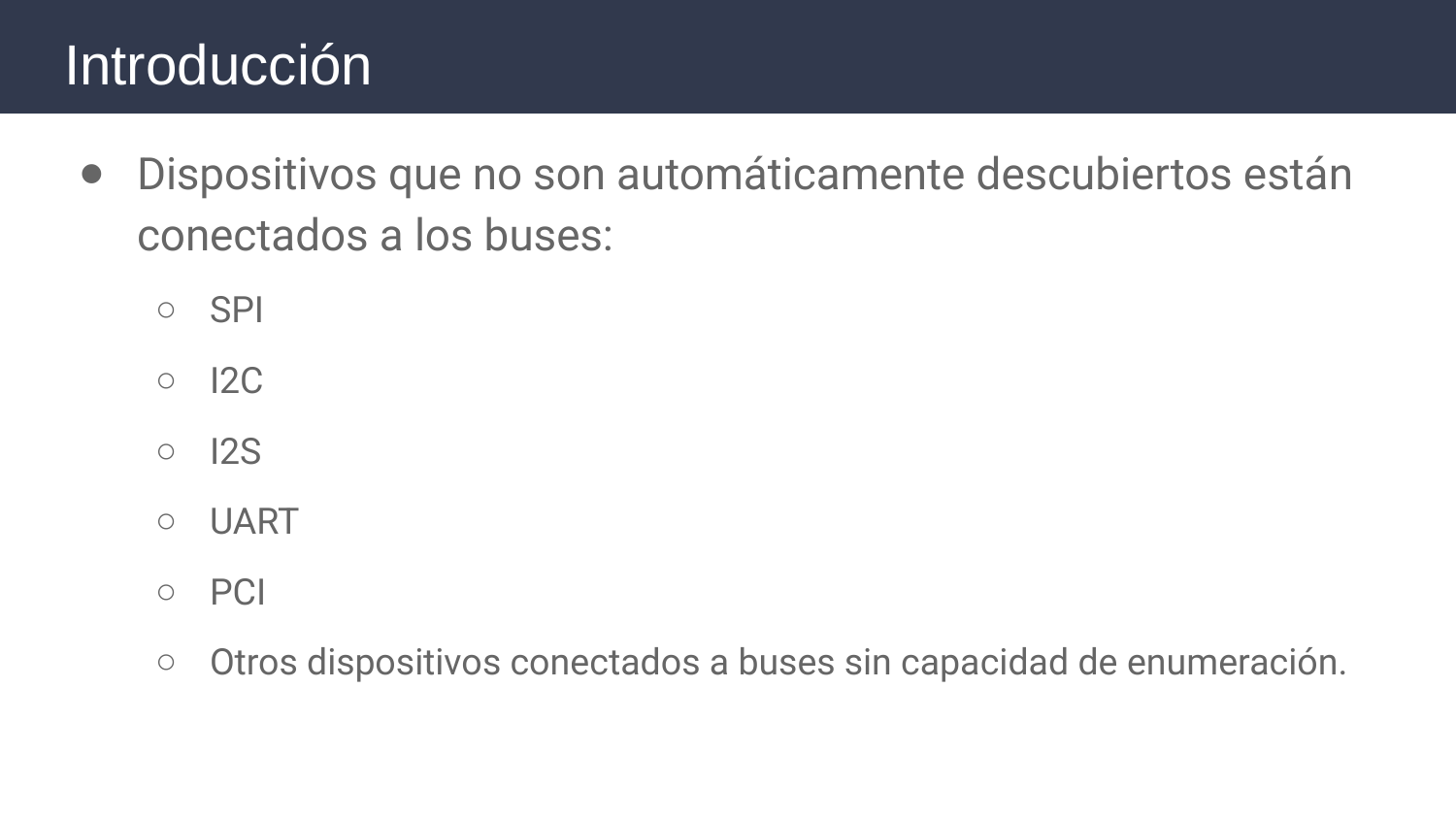

# Introducción

Dispositivos que no son automáticamente descubiertos están conectados a los buses:
SPI
I2C
I2S
UART
PCI
Otros dispositivos conectados a buses sin capacidad de enumeración.